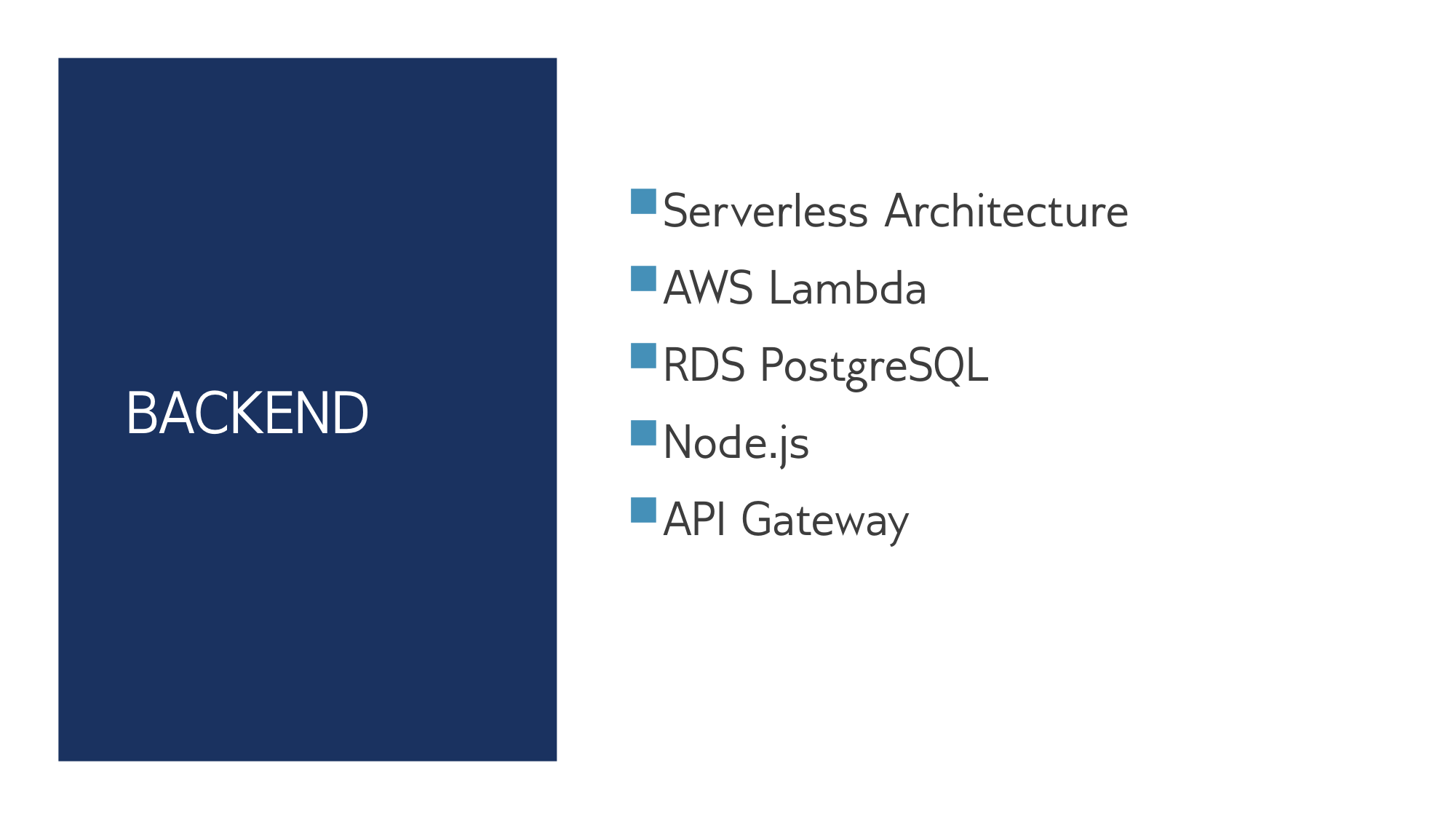

# Backend
Serverless Architecture
AWS Lambda
RDS PostgreSQL
Node.js
API Gateway